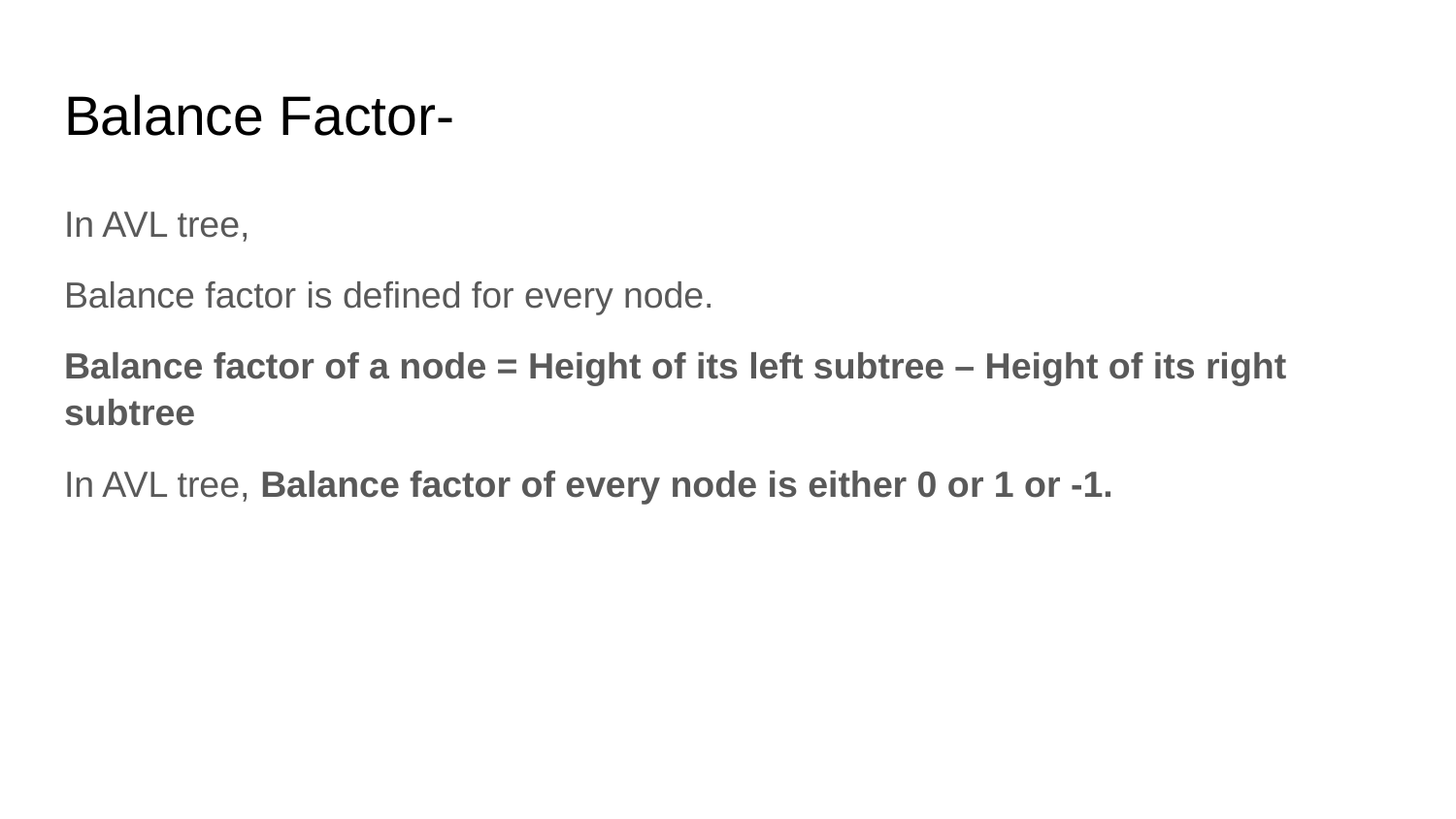

# Balance Factor-
In AVL tree,
Balance factor is defined for every node.
Balance factor of a node = Height of its left subtree – Height of its right subtree
In AVL tree, Balance factor of every node is either 0 or 1 or -1.